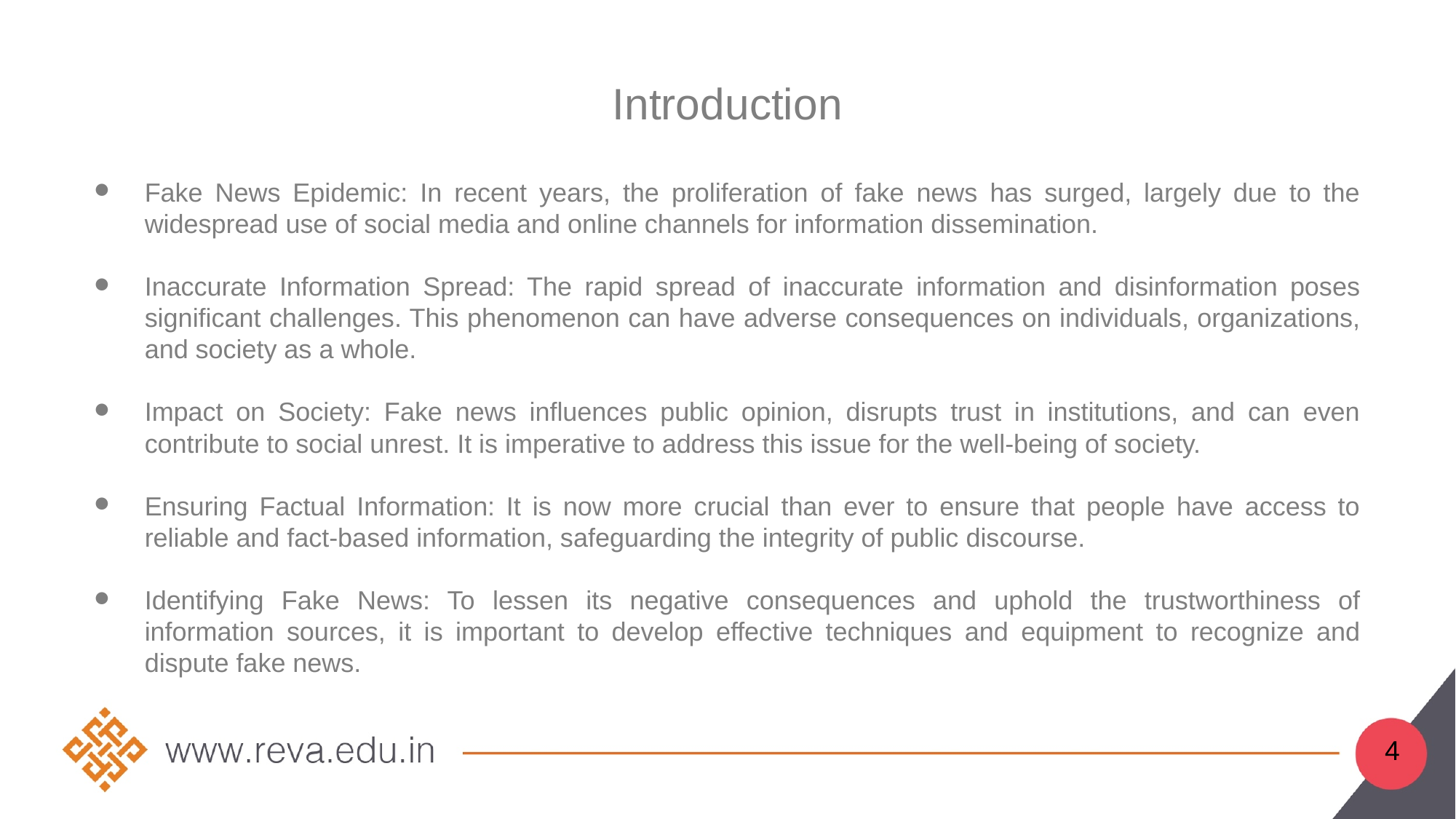

# Introduction
Fake News Epidemic: In recent years, the proliferation of fake news has surged, largely due to the widespread use of social media and online channels for information dissemination.

Inaccurate Information Spread: The rapid spread of inaccurate information and disinformation poses significant challenges. This phenomenon can have adverse consequences on individuals, organizations, and society as a whole.

Impact on Society: Fake news influences public opinion, disrupts trust in institutions, and can even contribute to social unrest. It is imperative to address this issue for the well-being of society.

Ensuring Factual Information: It is now more crucial than ever to ensure that people have access to reliable and fact-based information, safeguarding the integrity of public discourse.

Identifying Fake News: To lessen its negative consequences and uphold the trustworthiness of information sources, it is important to develop effective techniques and equipment to recognize and dispute fake news.

4